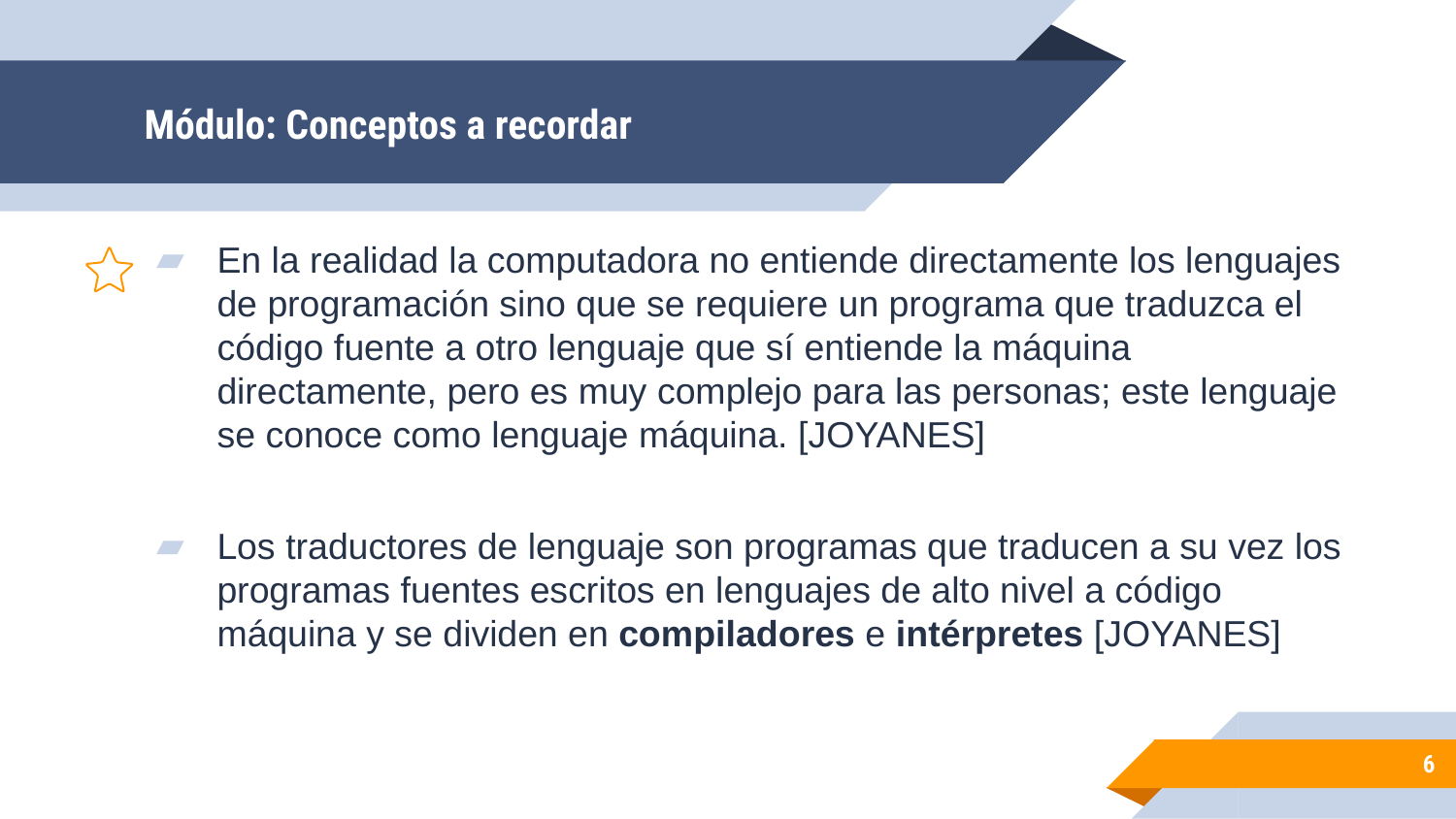

# Módulo: Conceptos a recordar
En la realidad la computadora no entiende directamente los lenguajes de programación sino que se requiere un programa que traduzca el código fuente a otro lenguaje que sí entiende la máquina directamente, pero es muy complejo para las personas; este lenguaje se conoce como lenguaje máquina. [JOYANES]

Los traductores de lenguaje son programas que traducen a su vez los programas fuentes escritos en lenguajes de alto nivel a código máquina y se dividen en compiladores e intérpretes [JOYANES]

6